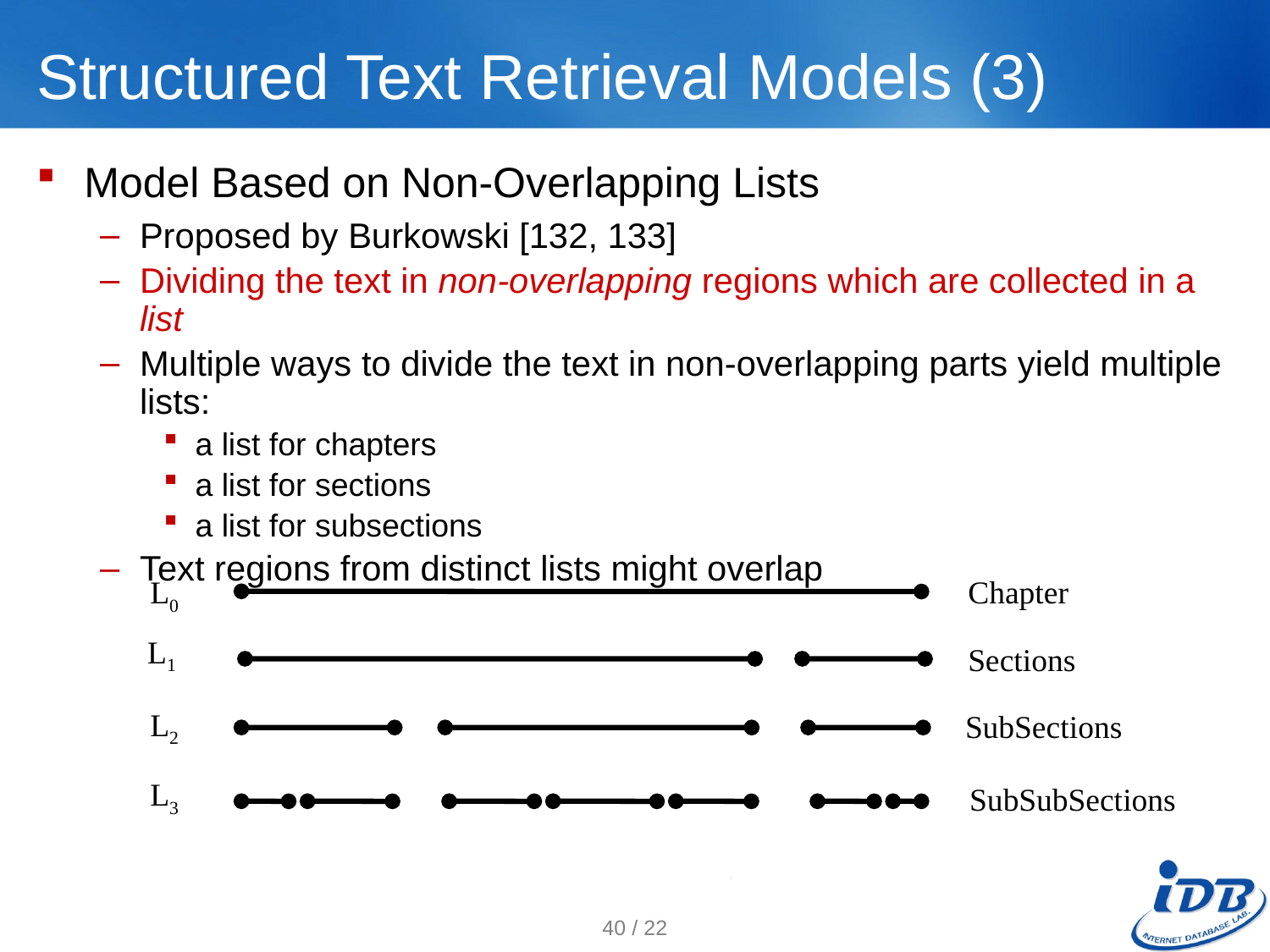

# Structured Text Retrieval Models (3)
Model Based on Non-Overlapping Lists
Proposed by Burkowski [132, 133]
Dividing the text in non-overlapping regions which are collected in a list
Multiple ways to divide the text in non-overlapping parts yield multiple lists:
a list for chapters
a list for sections
a list for subsections
Text regions from distinct lists might overlap

L0
Chapter

L1
Sections

L2
SubSections

L3
SubSubSections

40 / 22